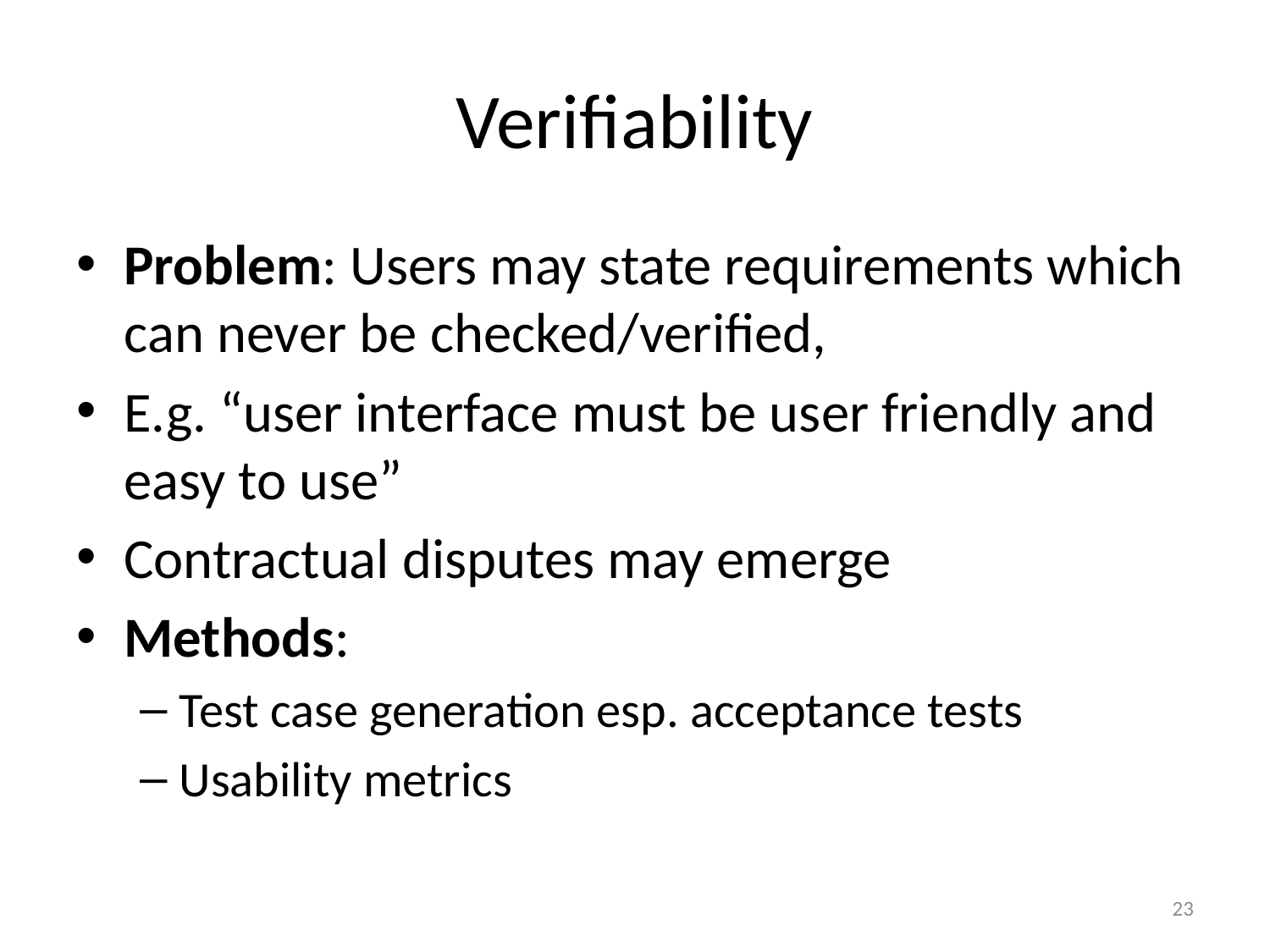

# Verifiability
Problem: Users may state requirements which can never be checked/verified,
E.g. “user interface must be user friendly and easy to use”
Contractual disputes may emerge
Methods:
Test case generation esp. acceptance tests
Usability metrics
23